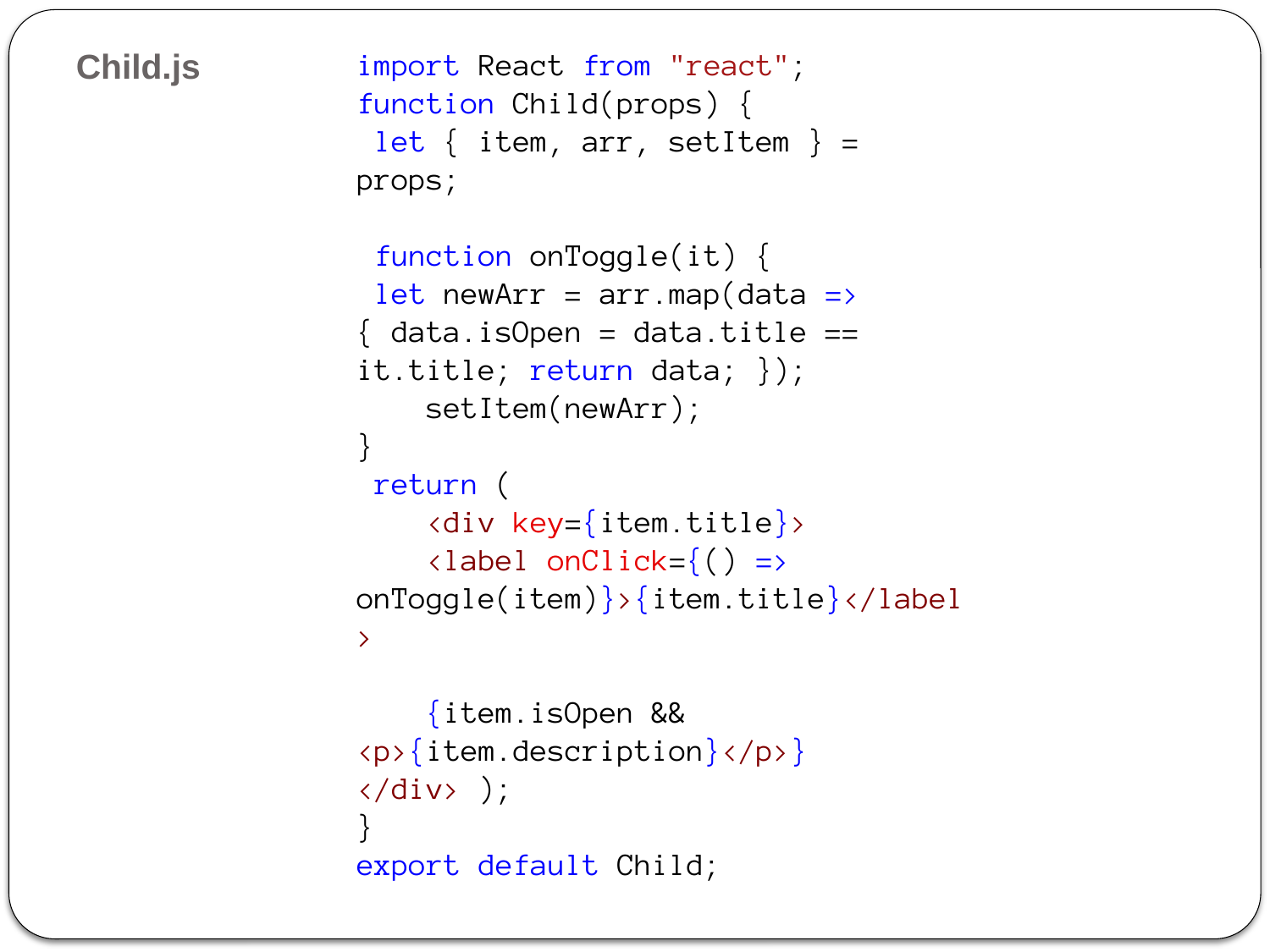

# Child.js
import React from "react";
function Child(props) {
 let { item, arr, setItem } = props;
 function onToggle(it) {
 let newArr = arr.map(data => { data.isOpen = data.title == it.title; return data; });
    setItem(newArr);
}
 return (
    <div key={item.title}>
    <label onClick={() => onToggle(item)}>{item.title}</label>
    {item.isOpen && <p>{item.description}</p>}
</div> );
}
export default Child;